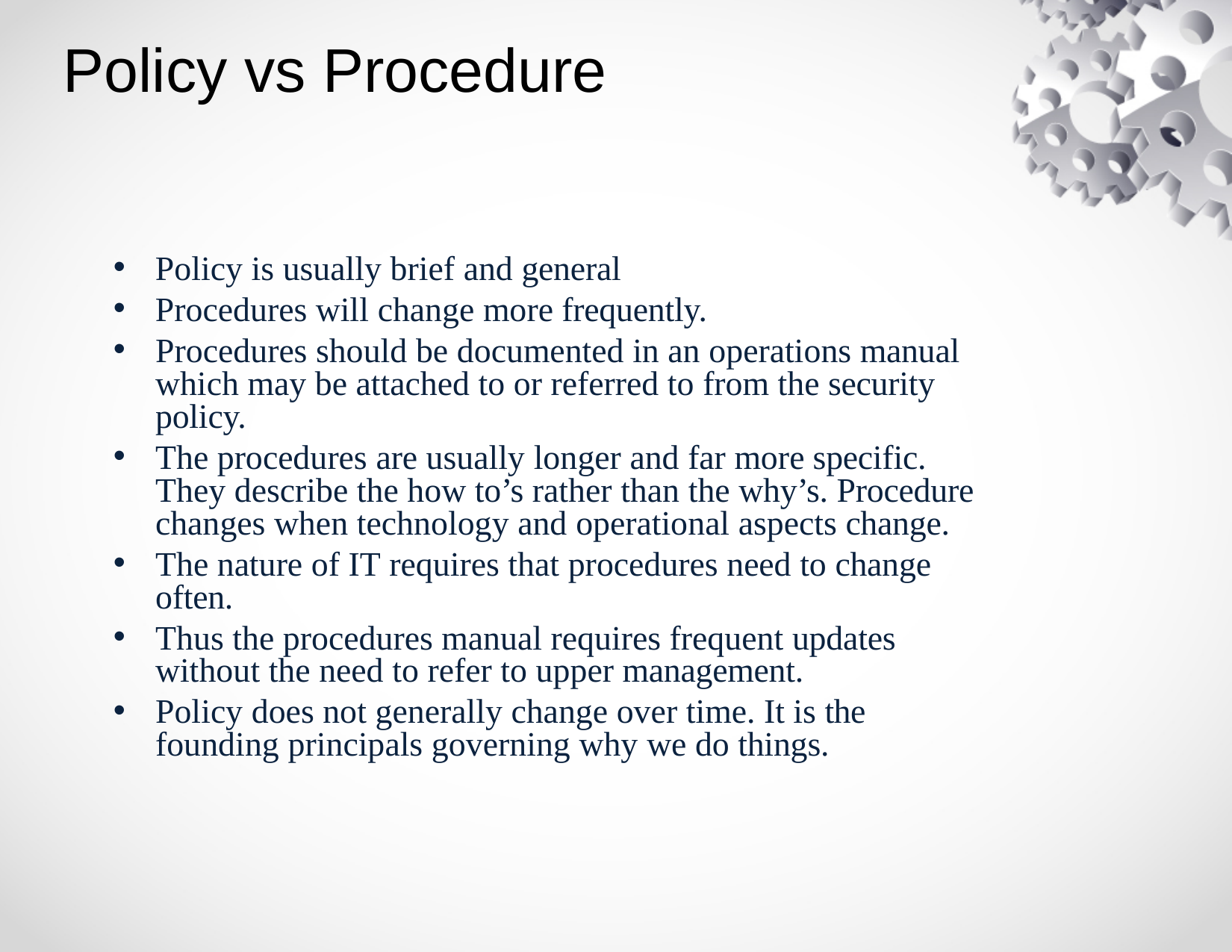

# Policy vs Procedure
Policy is usually brief and general
Procedures will change more frequently.
Procedures should be documented in an operations manual which may be attached to or referred to from the security policy.
The procedures are usually longer and far more specific. They describe the how to’s rather than the why’s. Procedure changes when technology and operational aspects change.
The nature of IT requires that procedures need to change often.
Thus the procedures manual requires frequent updates without the need to refer to upper management.
Policy does not generally change over time. It is the founding principals governing why we do things.